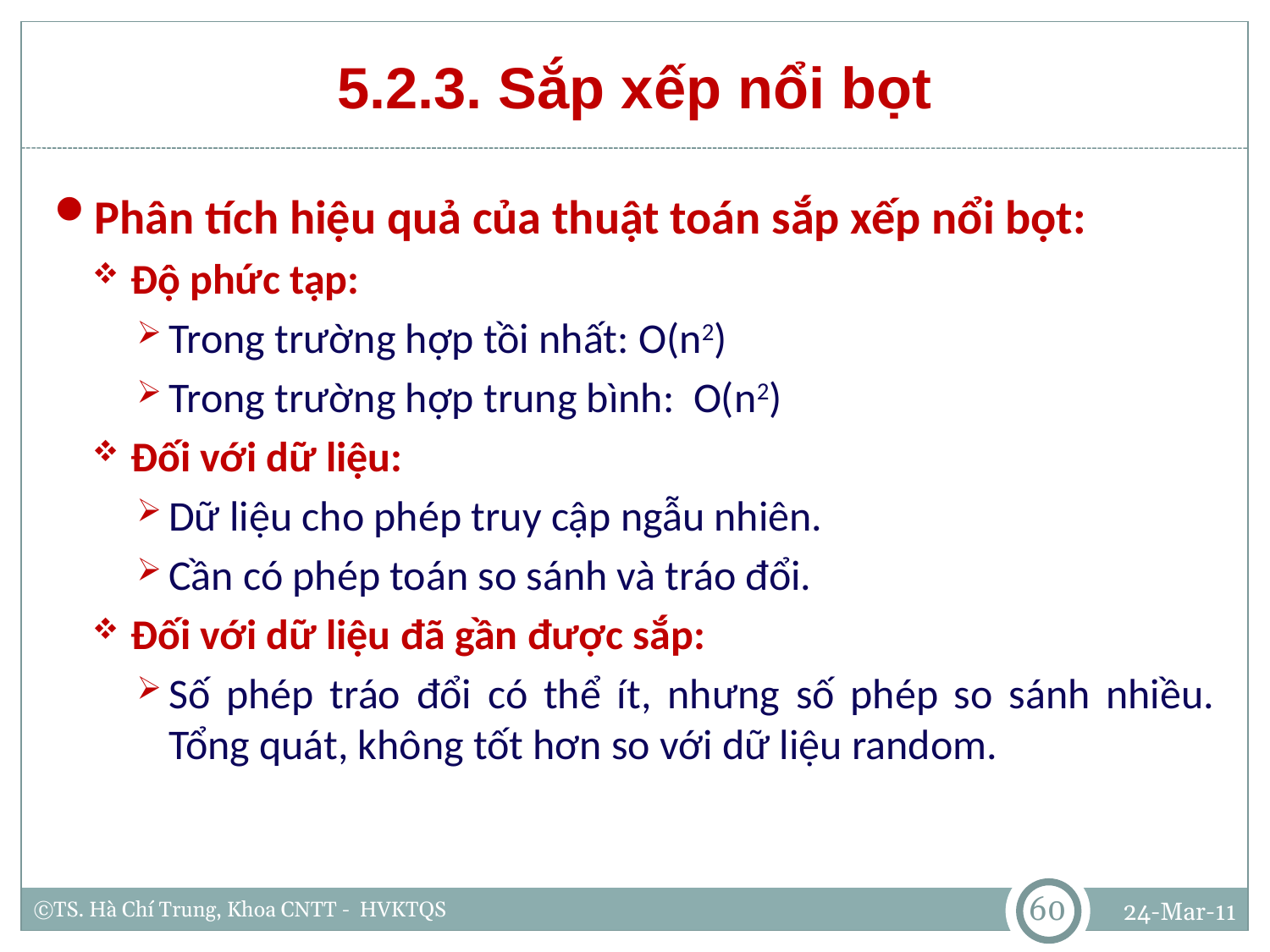

# 5.2.3. Sắp xếp nổi bọt
Phân tích hiệu quả của thuật toán sắp xếp nổi bọt:
Độ phức tạp:
Trong trường hợp tồi nhất: O(n2)
Trong trường hợp trung bình:  O(n2)
Đối với dữ liệu:
Dữ liệu cho phép truy cập ngẫu nhiên.
Cần có phép toán so sánh và tráo đổi.
Đối với dữ liệu đã gần được sắp:
Số phép tráo đổi có thể ít, nhưng số phép so sánh nhiều. Tổng quát, không tốt hơn so với dữ liệu random.

60
24-Mar-11
©TS. Hà Chí Trung, Khoa CNTT -  HVKTQS